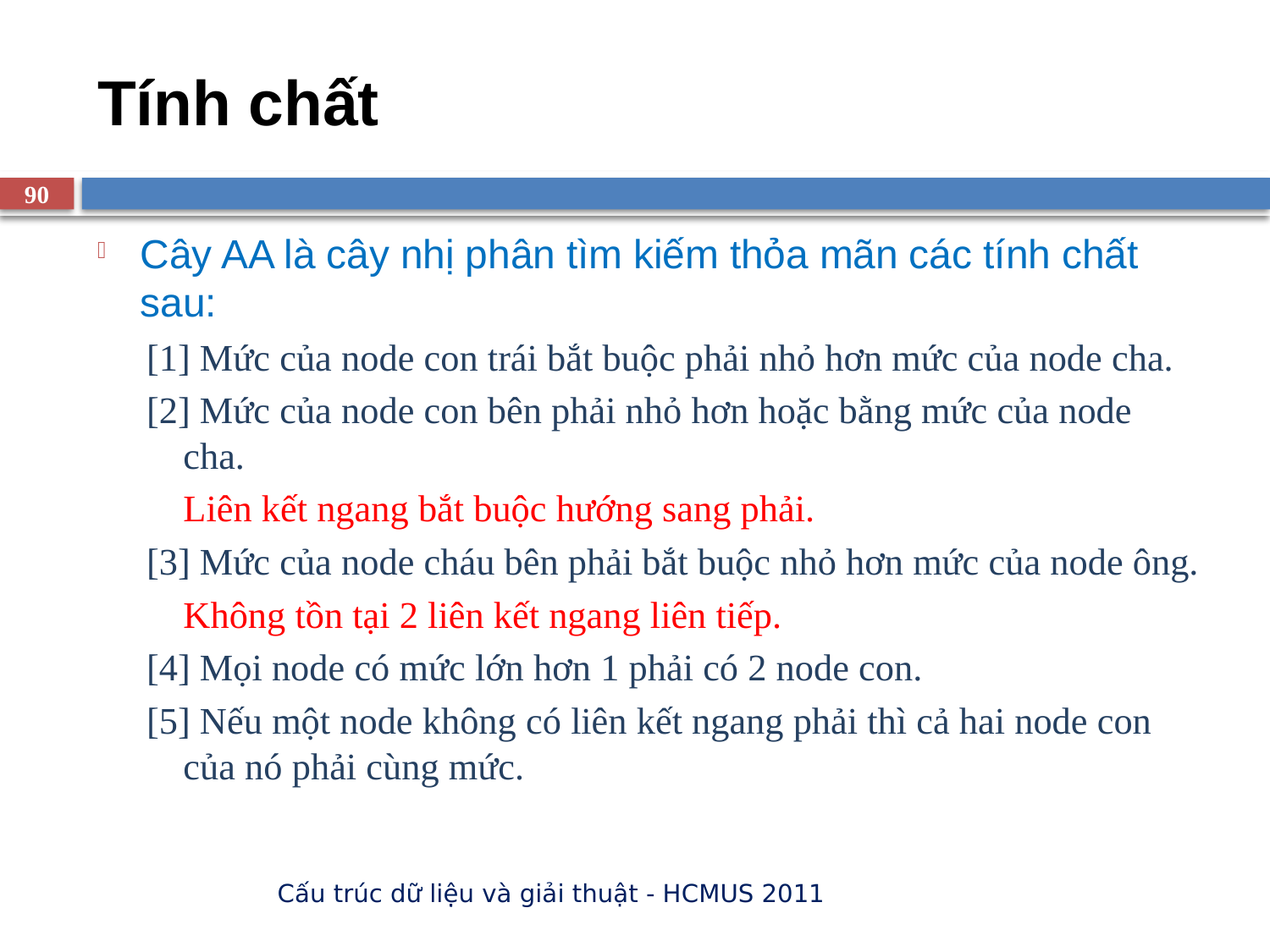

# Tính chất
90
Cây AA là cây nhị phân tìm kiếm thỏa mãn các tính chất sau:
[1] Mức của node con trái bắt buộc phải nhỏ hơn mức của node cha.
[2] Mức của node con bên phải nhỏ hơn hoặc bằng mức của node cha.
	Liên kết ngang bắt buộc hướng sang phải.
[3] Mức của node cháu bên phải bắt buộc nhỏ hơn mức của node ông.
	Không tồn tại 2 liên kết ngang liên tiếp.
[4] Mọi node có mức lớn hơn 1 phải có 2 node con.
[5] Nếu một node không có liên kết ngang phải thì cả hai node con của nó phải cùng mức.
Cấu trúc dữ liệu và giải thuật - HCMUS 2011